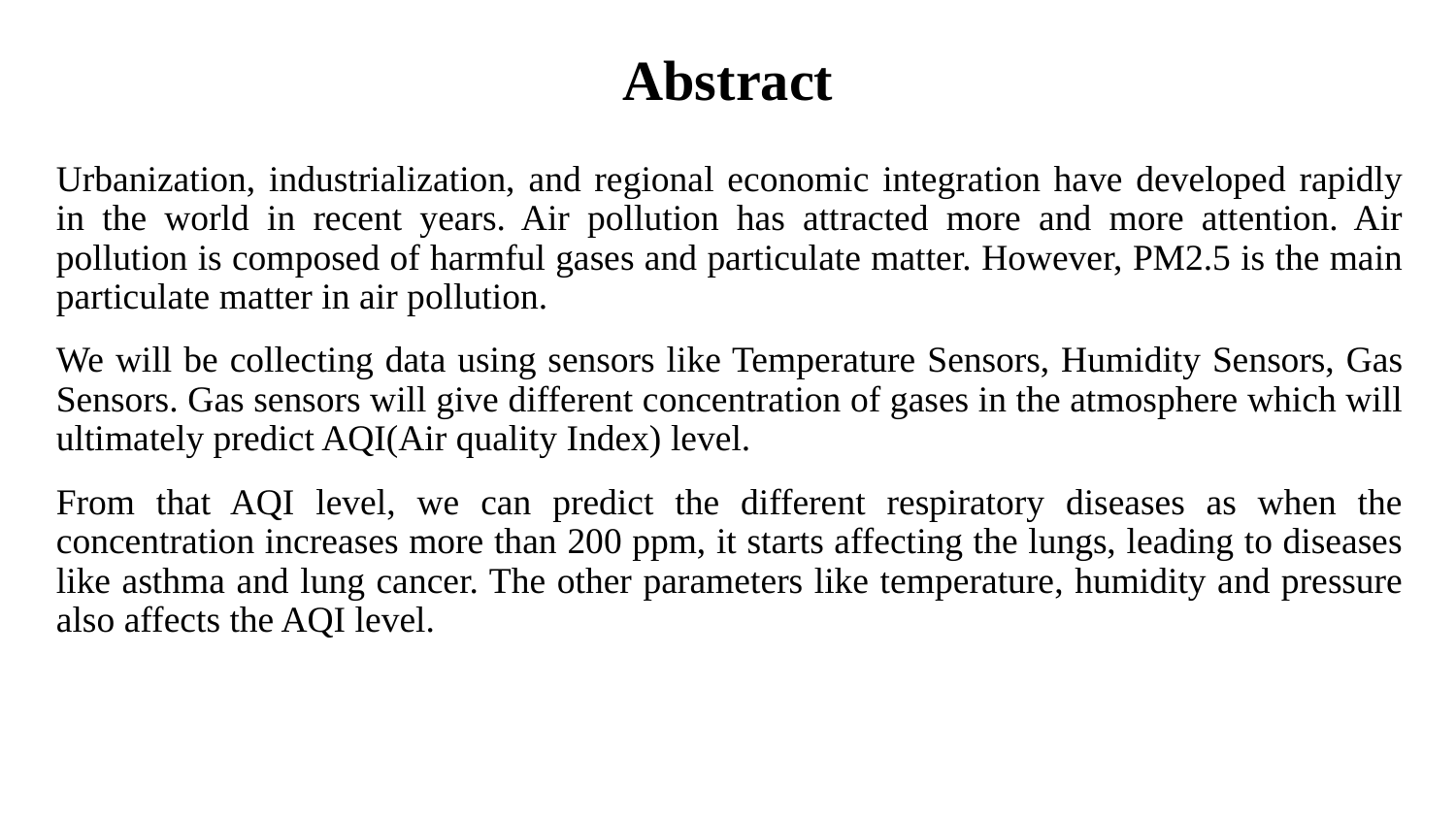

# Abstract
Urbanization, industrialization, and regional economic integration have developed rapidly in the world in recent years. Air pollution has attracted more and more attention. Air pollution is composed of harmful gases and particulate matter. However, PM2.5 is the main particulate matter in air pollution.
We will be collecting data using sensors like Temperature Sensors, Humidity Sensors, Gas Sensors. Gas sensors will give different concentration of gases in the atmosphere which will ultimately predict AQI(Air quality Index) level.
From that AQI level, we can predict the different respiratory diseases as when the concentration increases more than 200 ppm, it starts affecting the lungs, leading to diseases like asthma and lung cancer. The other parameters like temperature, humidity and pressure also affects the AQI level.